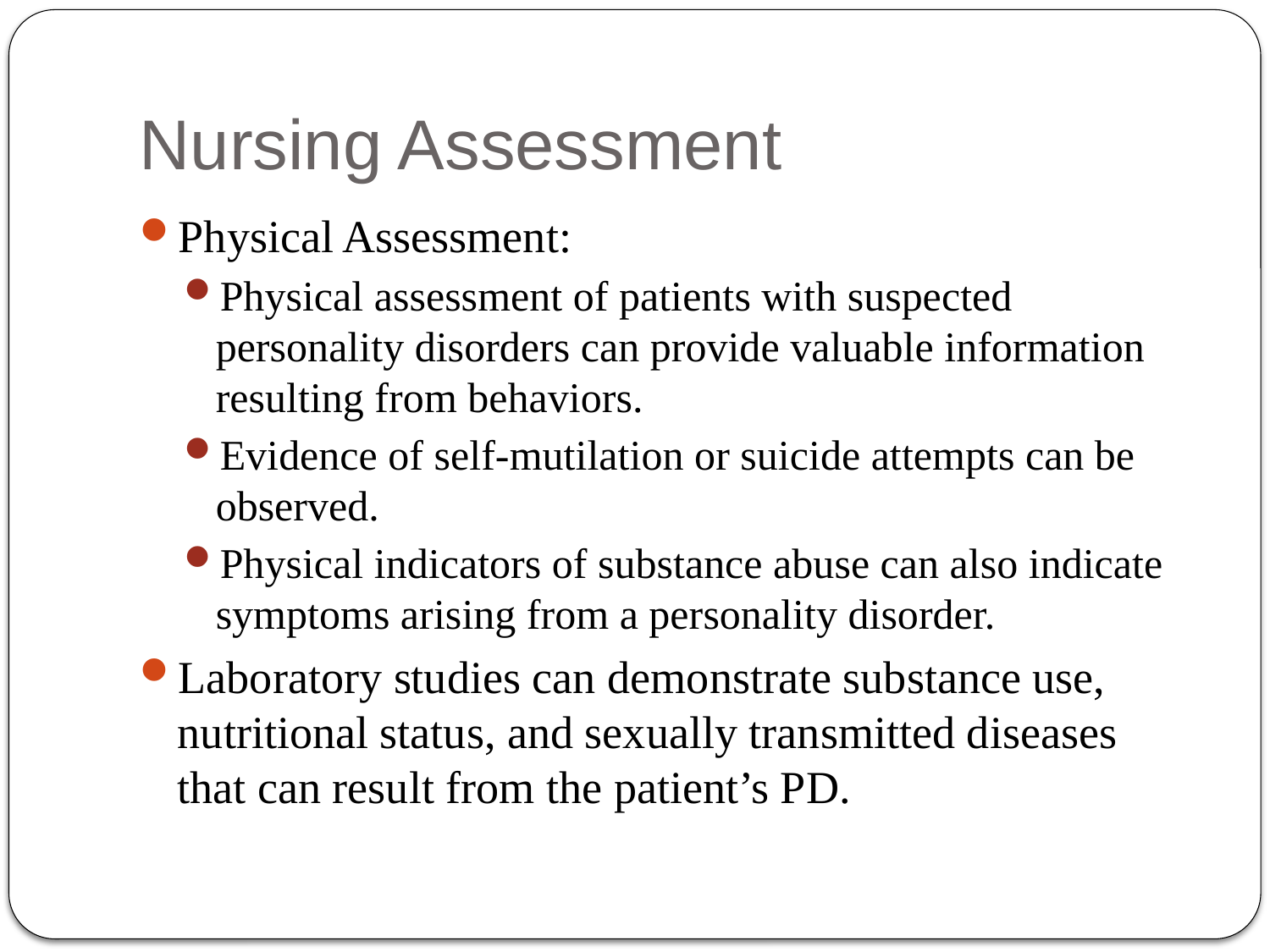

# Nursing Assessment
Physical Assessment:
Physical assessment of patients with suspected personality disorders can provide valuable information resulting from behaviors.
Evidence of self-mutilation or suicide attempts can be observed.
Physical indicators of substance abuse can also indicate symptoms arising from a personality disorder.
Laboratory studies can demonstrate substance use, nutritional status, and sexually transmitted diseases that can result from the patient’s PD.